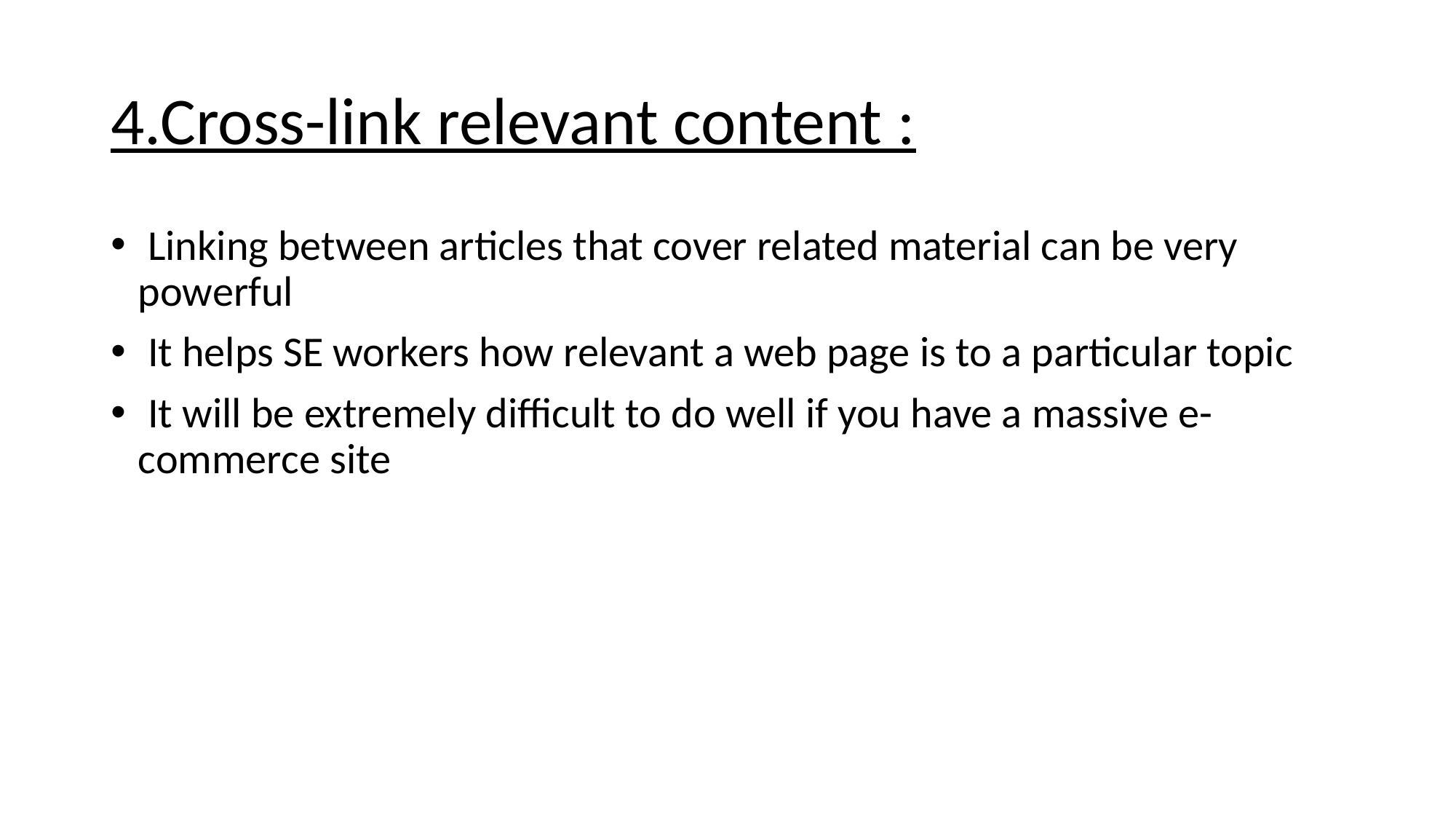

# 4.Cross-link relevant content :
 Linking between articles that cover related material can be very powerful
 It helps SE workers how relevant a web page is to a particular topic
 It will be extremely difficult to do well if you have a massive e-commerce site